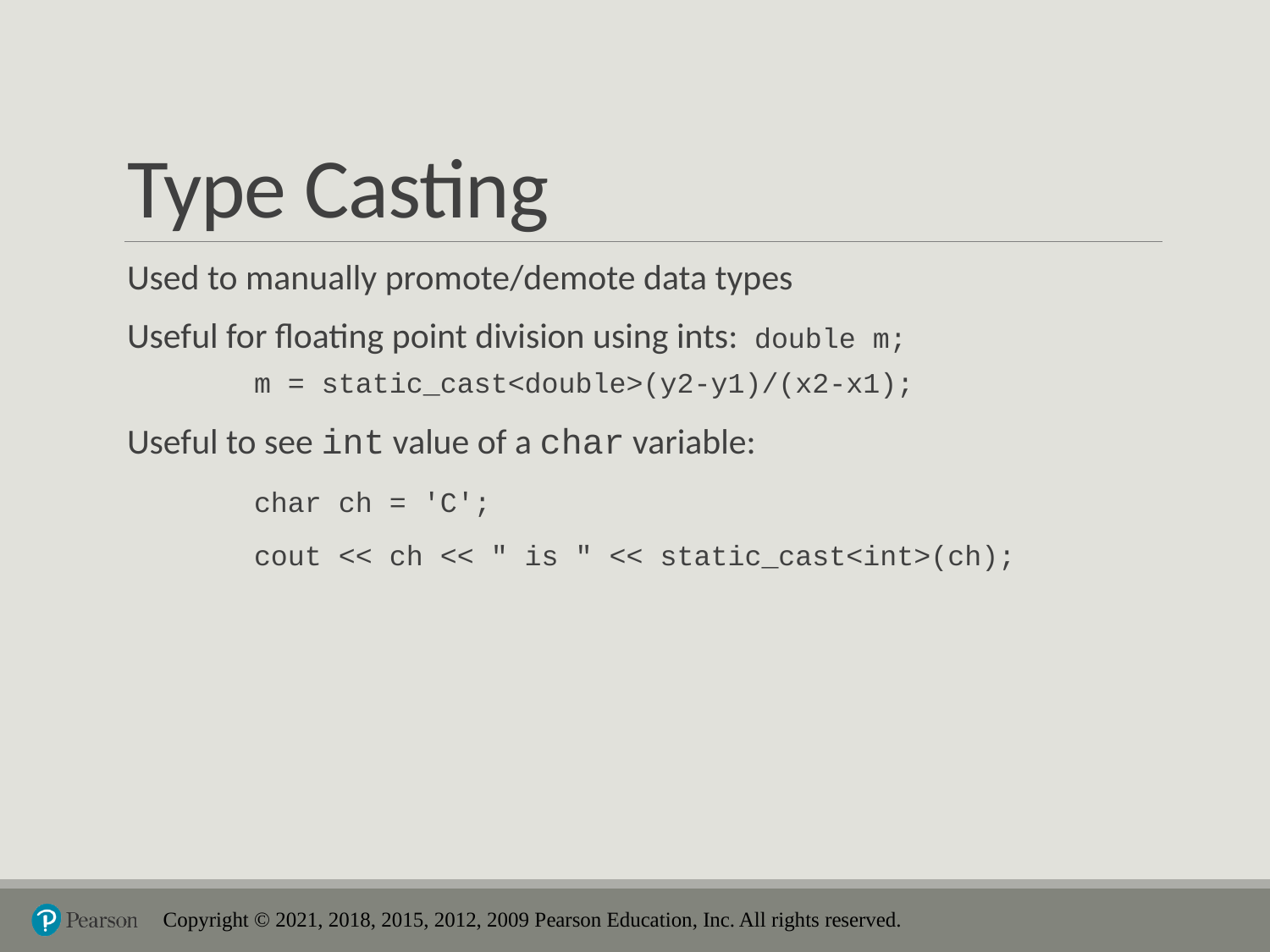

# Type Casting
Used to manually promote/demote data types
Useful for floating point division using ints:  double m;
	m = static_cast<double>(y2-y1)/(x2-x1);
Useful to see int value of a char variable:
	char ch = 'C';
	cout << ch << " is " << static_cast<int>(ch);